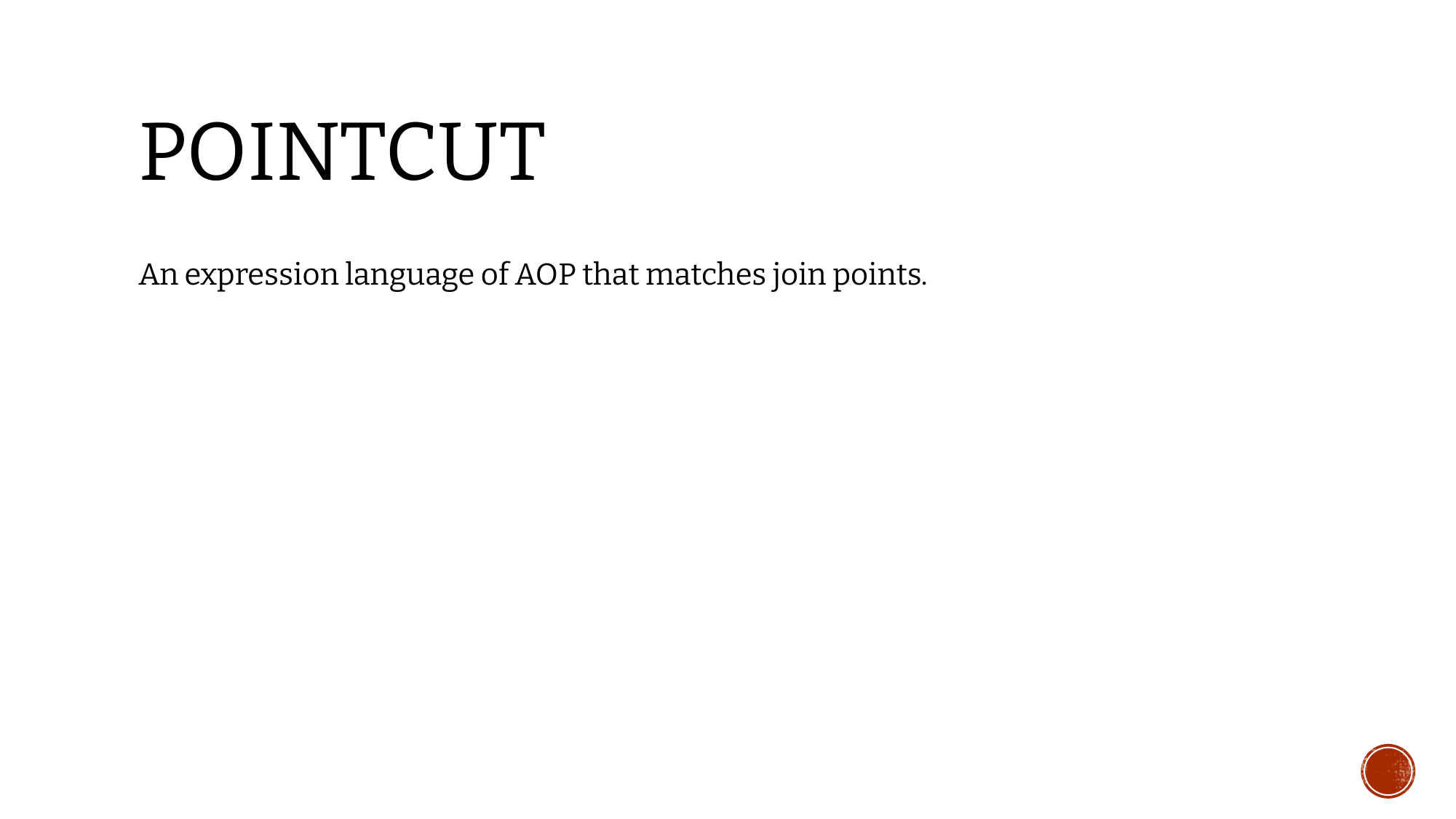

# Pointcut
An expression language of AOP that matches join points.